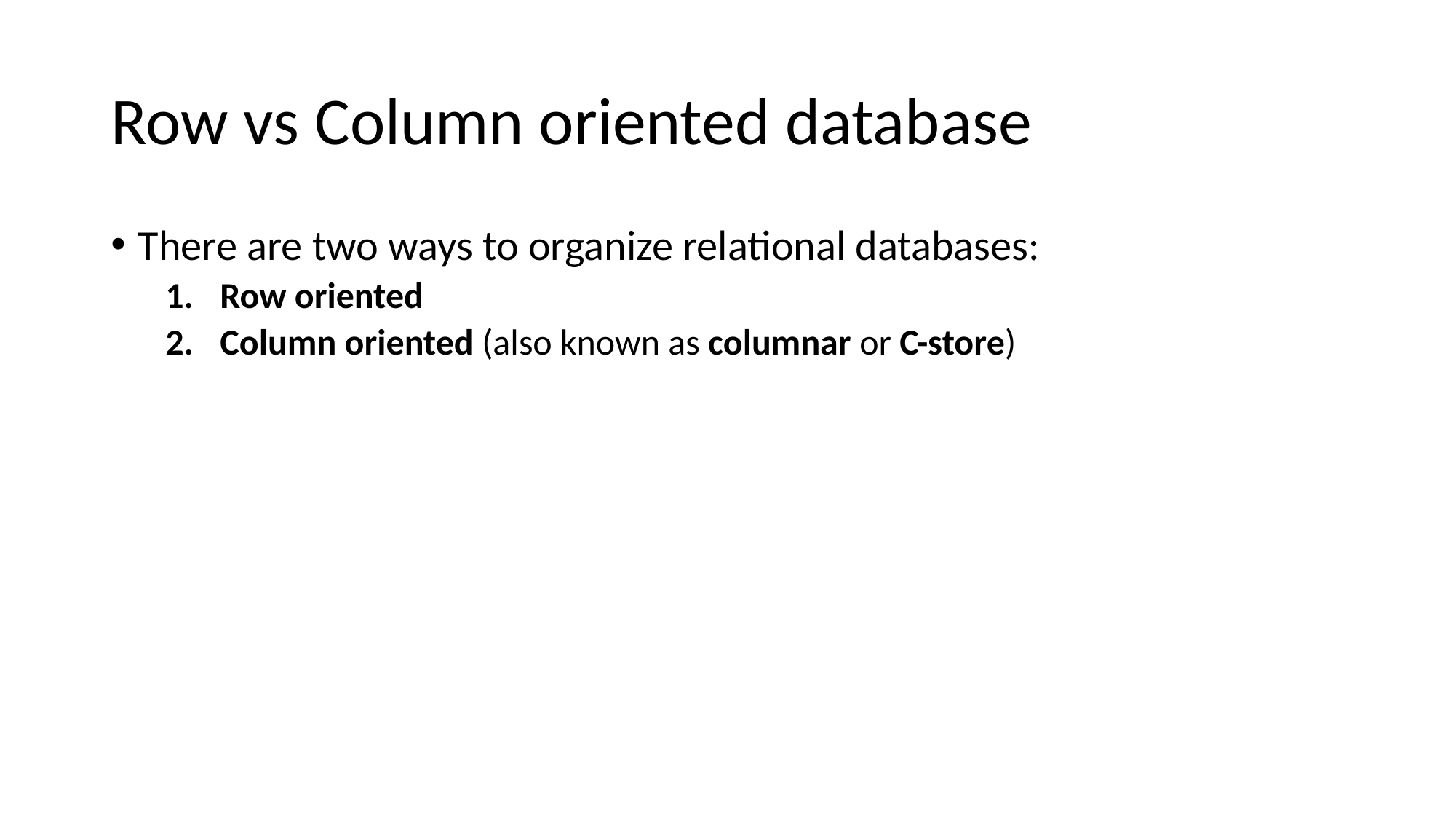

# Row vs Column oriented database
There are two ways to organize relational databases:
Row oriented
Column oriented (also known as columnar or C-store)